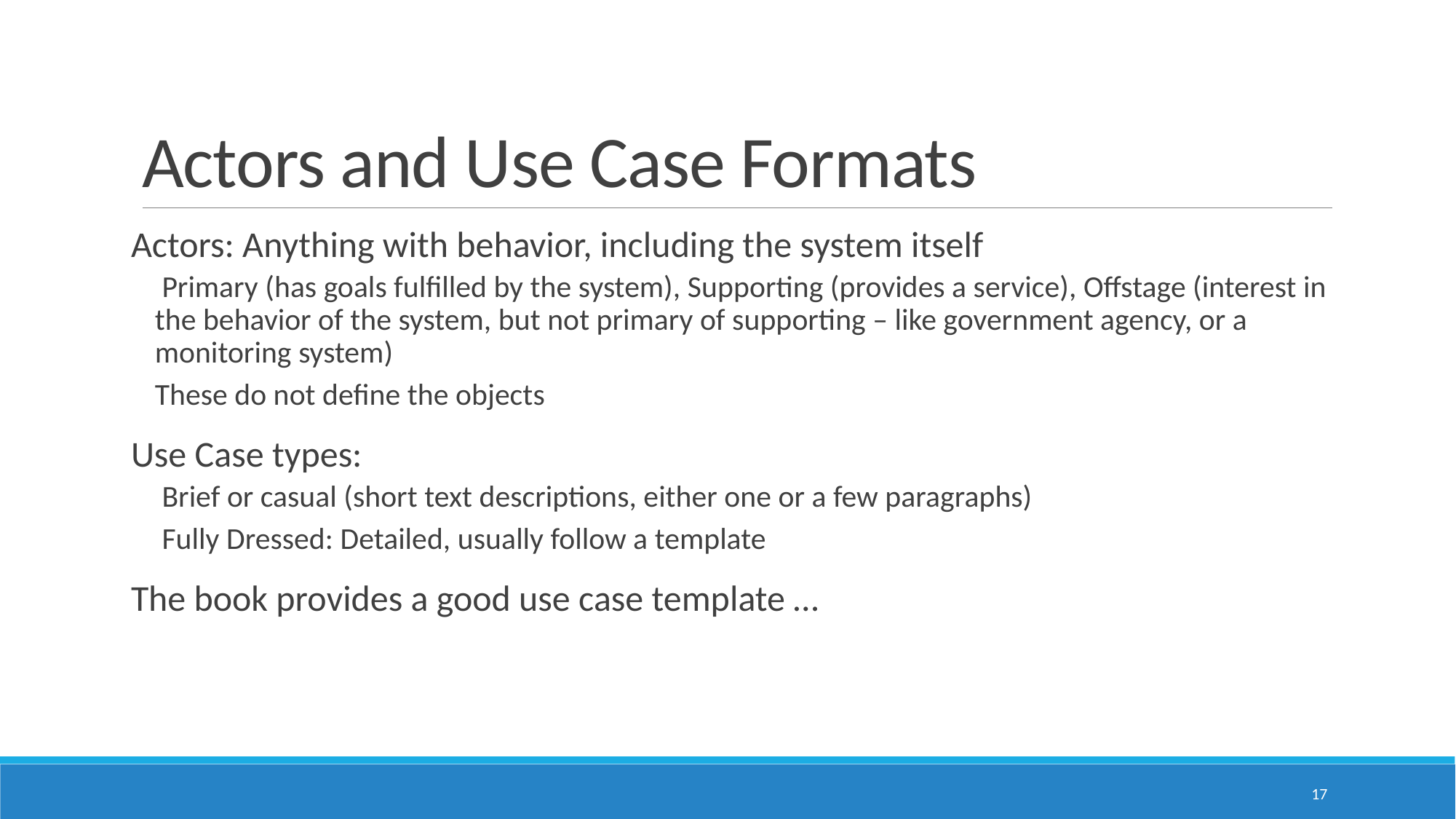

# Actors and Use Case Formats
Actors: Anything with behavior, including the system itself
 Primary (has goals fulfilled by the system), Supporting (provides a service), Offstage (interest in the behavior of the system, but not primary of supporting – like government agency, or a monitoring system)
These do not define the objects
Use Case types:
 Brief or casual (short text descriptions, either one or a few paragraphs)
 Fully Dressed: Detailed, usually follow a template
The book provides a good use case template …
17